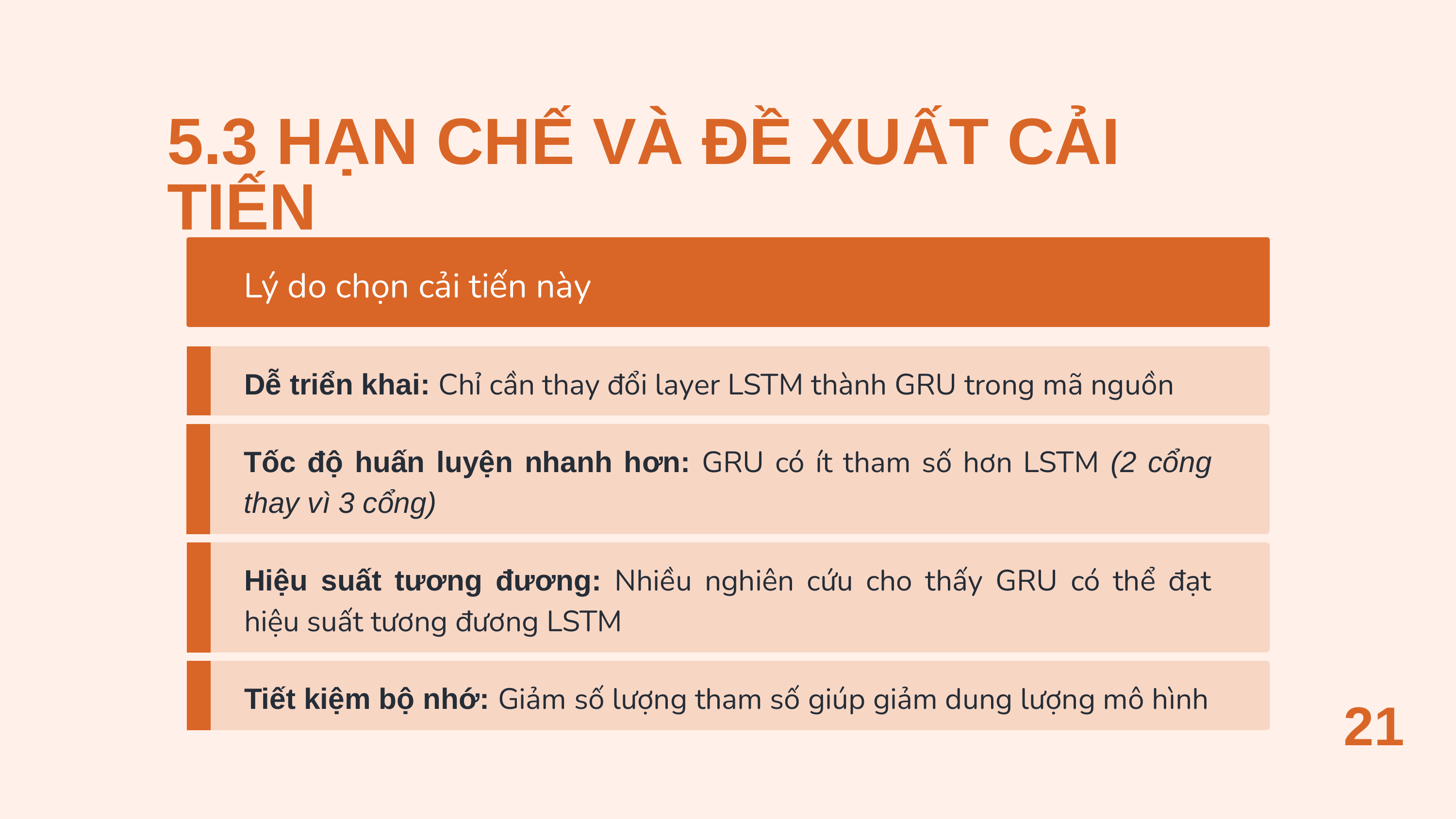

5.3 HẠN CHẾ VÀ ĐỀ XUẤT CẢI TIẾN

Lý do chọn cải tiến này

Dễ triển khai: Chỉ cần thay đổi layer LSTM thành GRU trong mã nguồn

Tốc độ huấn luyện nhanh hơn: GRU có ít tham số hơn LSTM (2 cổng thay vì 3 cổng)

Hiệu suất tương đương: Nhiều nghiên cứu cho thấy GRU có thể đạt hiệu suất tương đương LSTM

Tiết kiệm bộ nhớ: Giảm số lượng tham số giúp giảm dung lượng mô hình
21